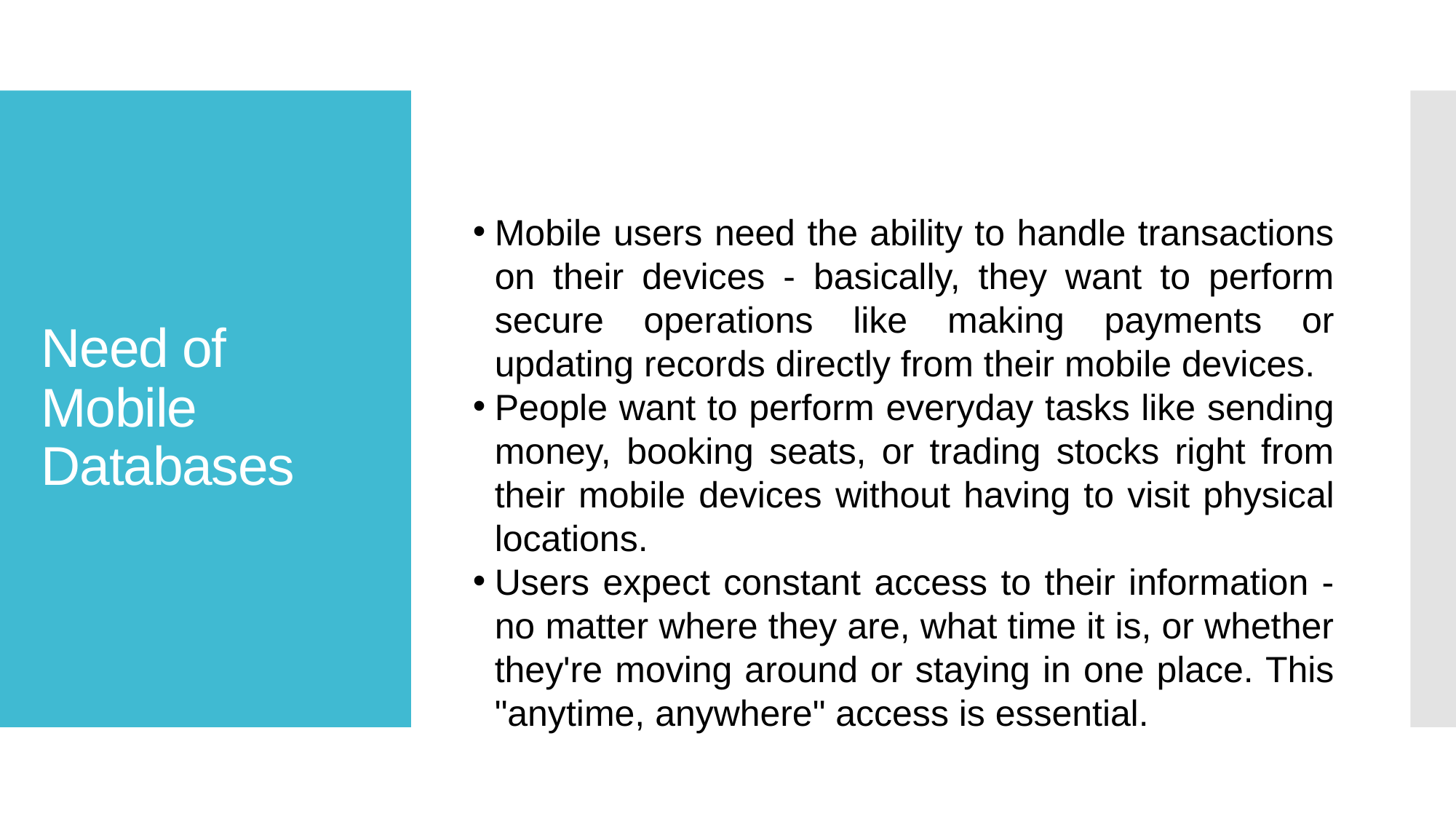

# Need of Mobile Databases

Mobile users need the ability to handle transactions on their devices - basically, they want to perform secure operations like making payments or updating records directly from their mobile devices.
People want to perform everyday tasks like sending money, booking seats, or trading stocks right from their mobile devices without having to visit physical locations.
Users expect constant access to their information - no matter where they are, what time it is, or whether they're moving around or staying in one place. This "anytime, anywhere" access is essential.